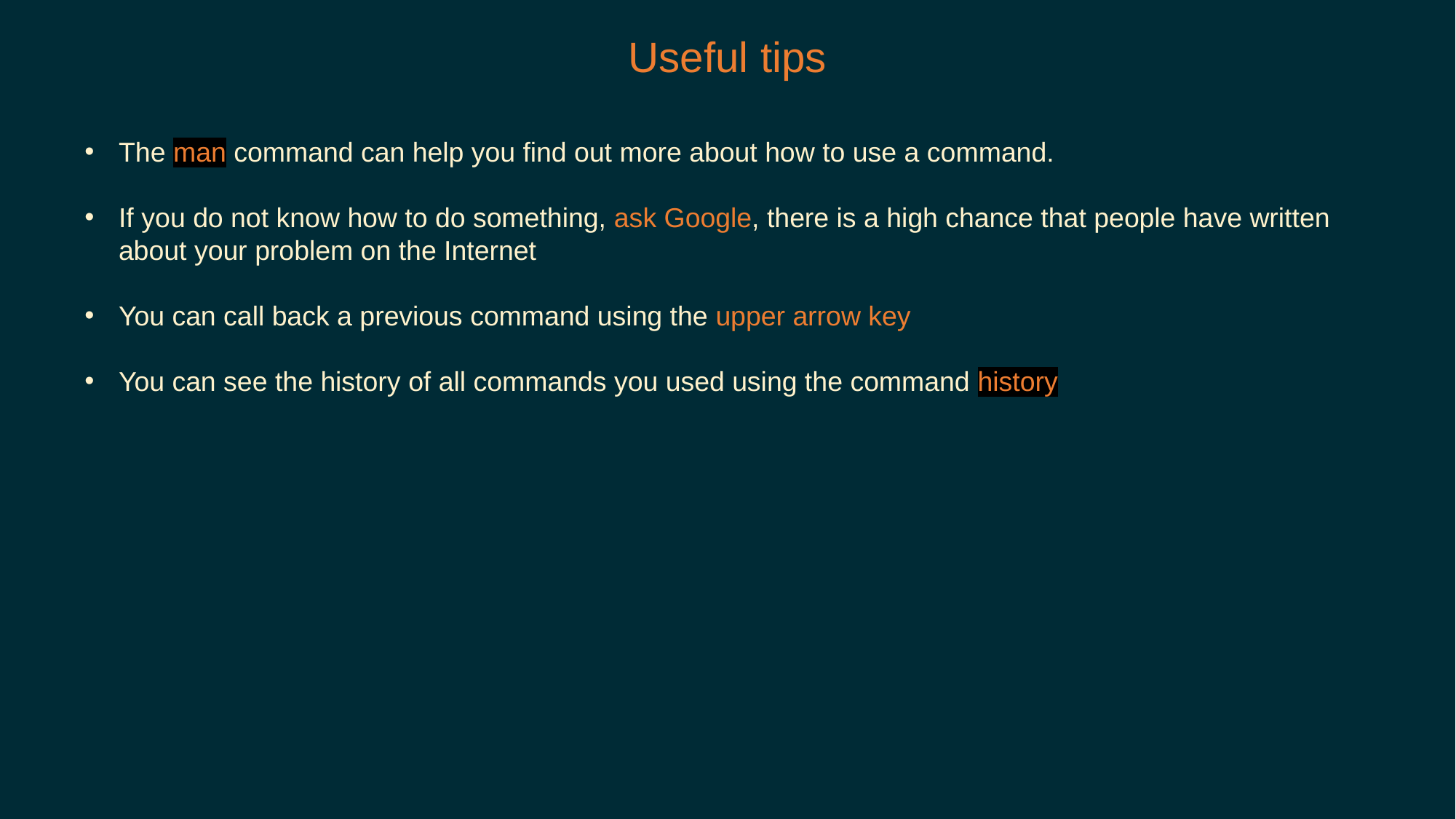

Useful tips
The man command can help you find out more about how to use a command.

If you do not know how to do something, ask Google, there is a high chance that people have written about your problem on the Internet

You can call back a previous command using the upper arrow key

You can see the history of all commands you used using the command history